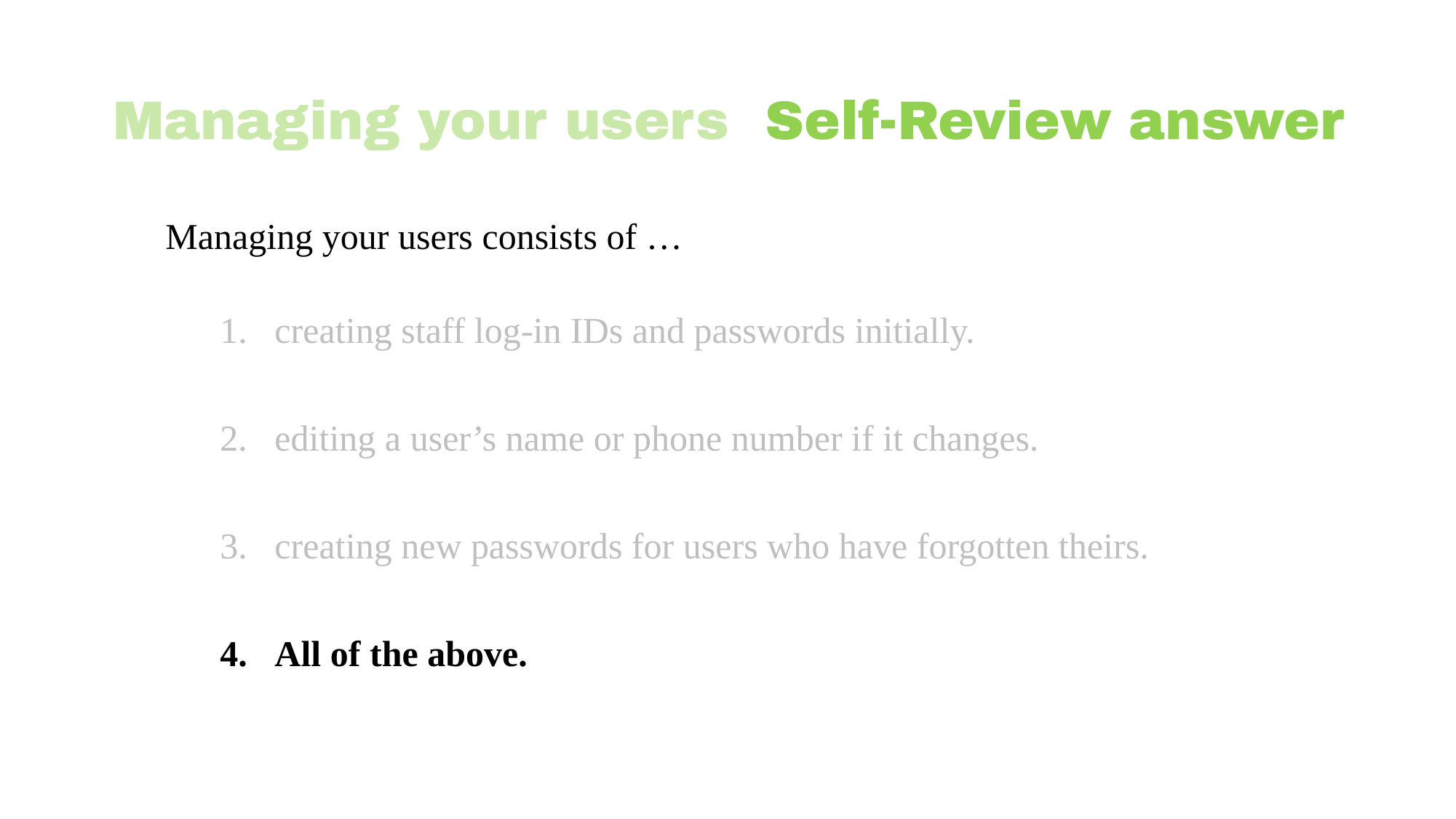

# Managing your users  Self-Review answer

Managing your users consists of …

creating staff log-in IDs and passwords initially.

editing a user’s name or phone number if it changes.

creating new passwords for users who have forgotten theirs.

All of the above.